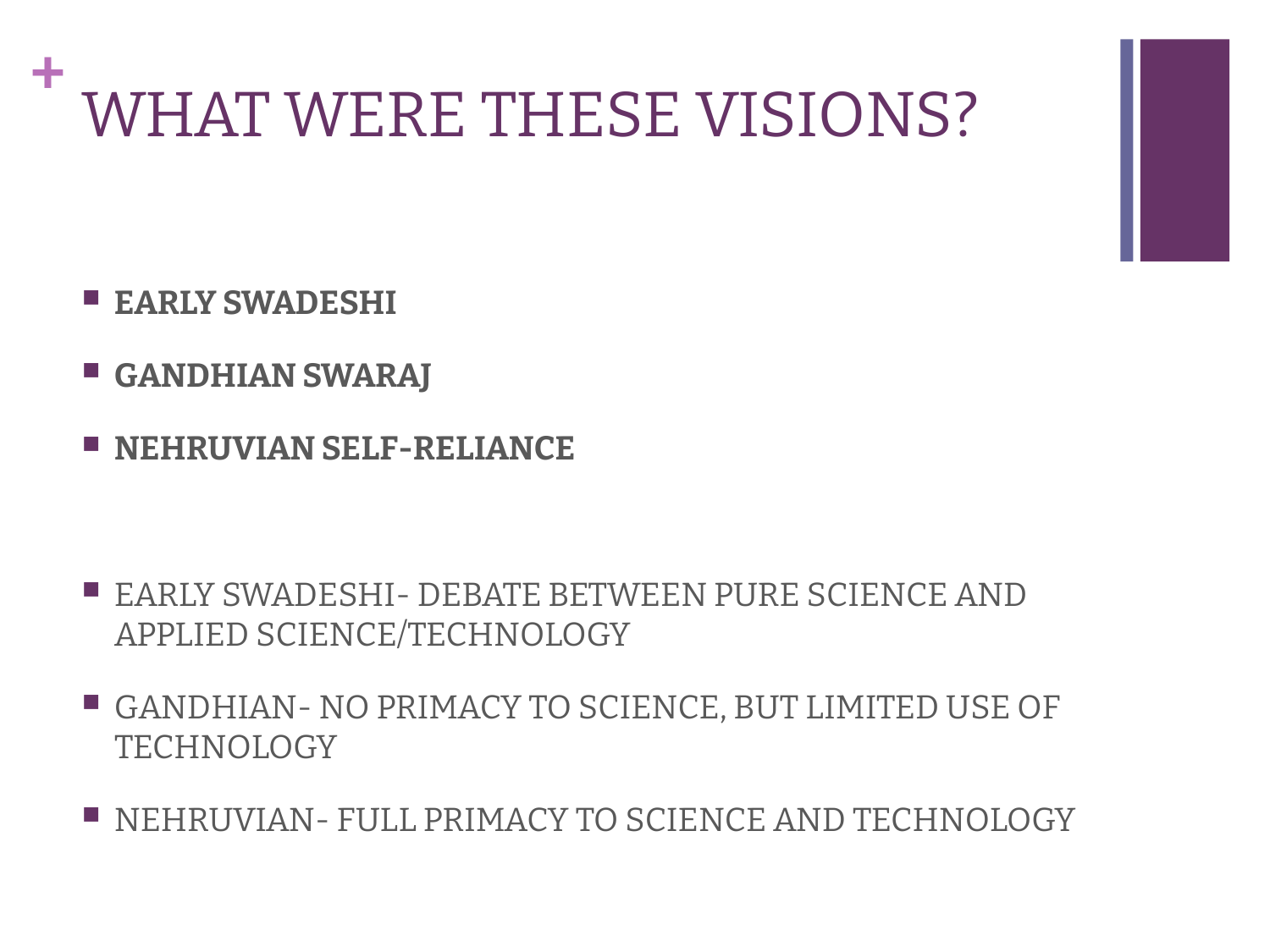

# WHAT WERE THESE VISIONS?
EARLY SWADESHI
GANDHIAN SWARAJ
NEHRUVIAN SELF-RELIANCE

EARLY SWADESHI- DEBATE BETWEEN PURE SCIENCE AND APPLIED SCIENCE/TECHNOLOGY
GANDHIAN- NO PRIMACY TO SCIENCE, BUT LIMITED USE OF TECHNOLOGY
NEHRUVIAN- FULL PRIMACY TO SCIENCE AND TECHNOLOGY